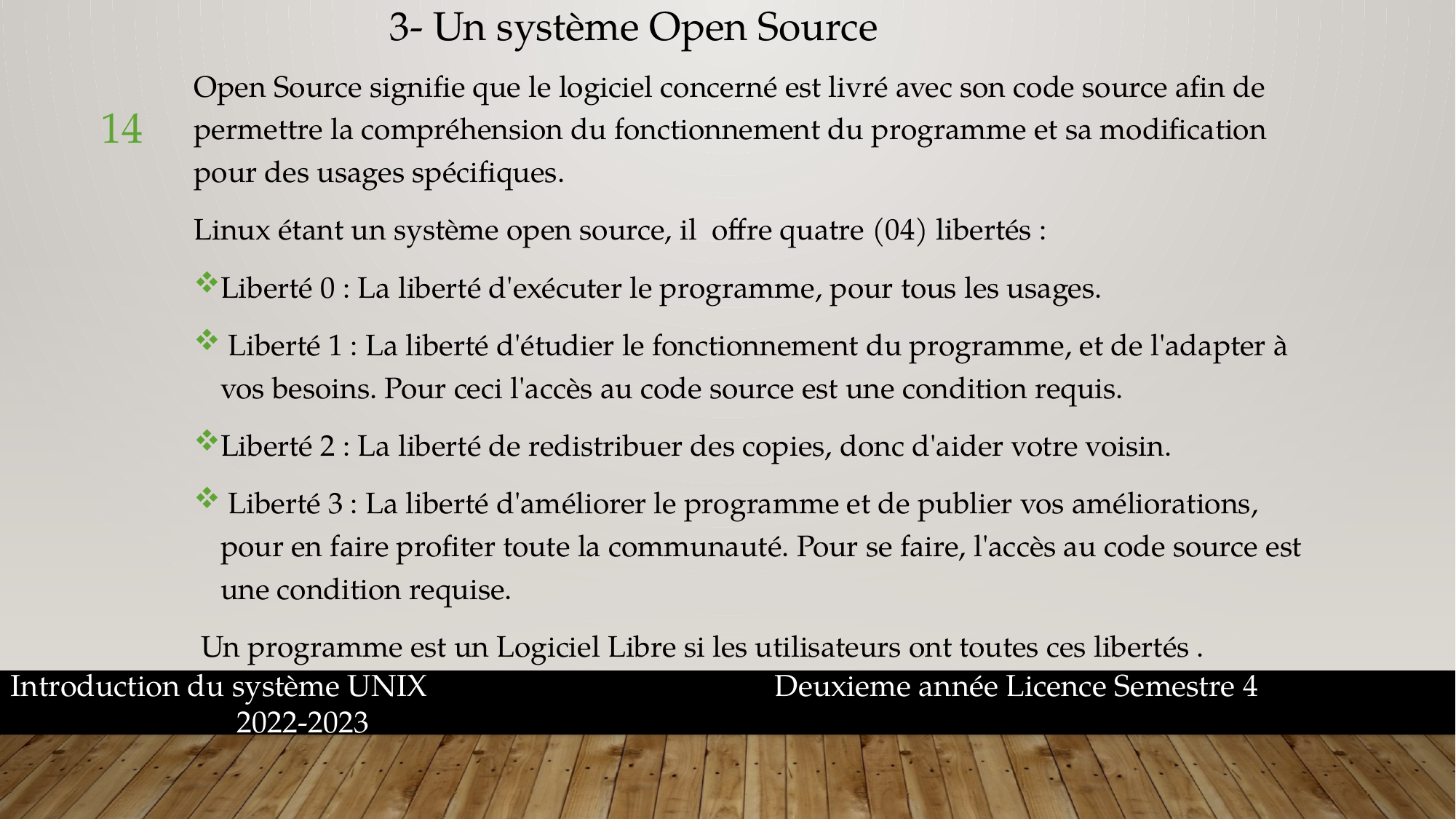

3- Un système Open Source
Open Source signifie que le logiciel concerné est livré avec son code source afin de permettre la compréhension du fonctionnement du programme et sa modification pour des usages spécifiques.
Linux étant un système open source, il  offre quatre (04) libertés :
Liberté 0 : La liberté d'exécuter le programme, pour tous les usages.
 Liberté 1 : La liberté d'étudier le fonctionnement du programme, et de l'adapter à vos besoins. Pour ceci l'accès au code source est une condition requis.
Liberté 2 : La liberté de redistribuer des copies, donc d'aider votre voisin.
 Liberté 3 : La liberté d'améliorer le programme et de publier vos améliorations, pour en faire profiter toute la communauté. Pour se faire, l'accès au code source est une condition requise.
 Un programme est un Logiciel Libre si les utilisateurs ont toutes ces libertés .

14
Introduction du système UNIX				Deuxieme année Licence Semestre 4				 2022-2023